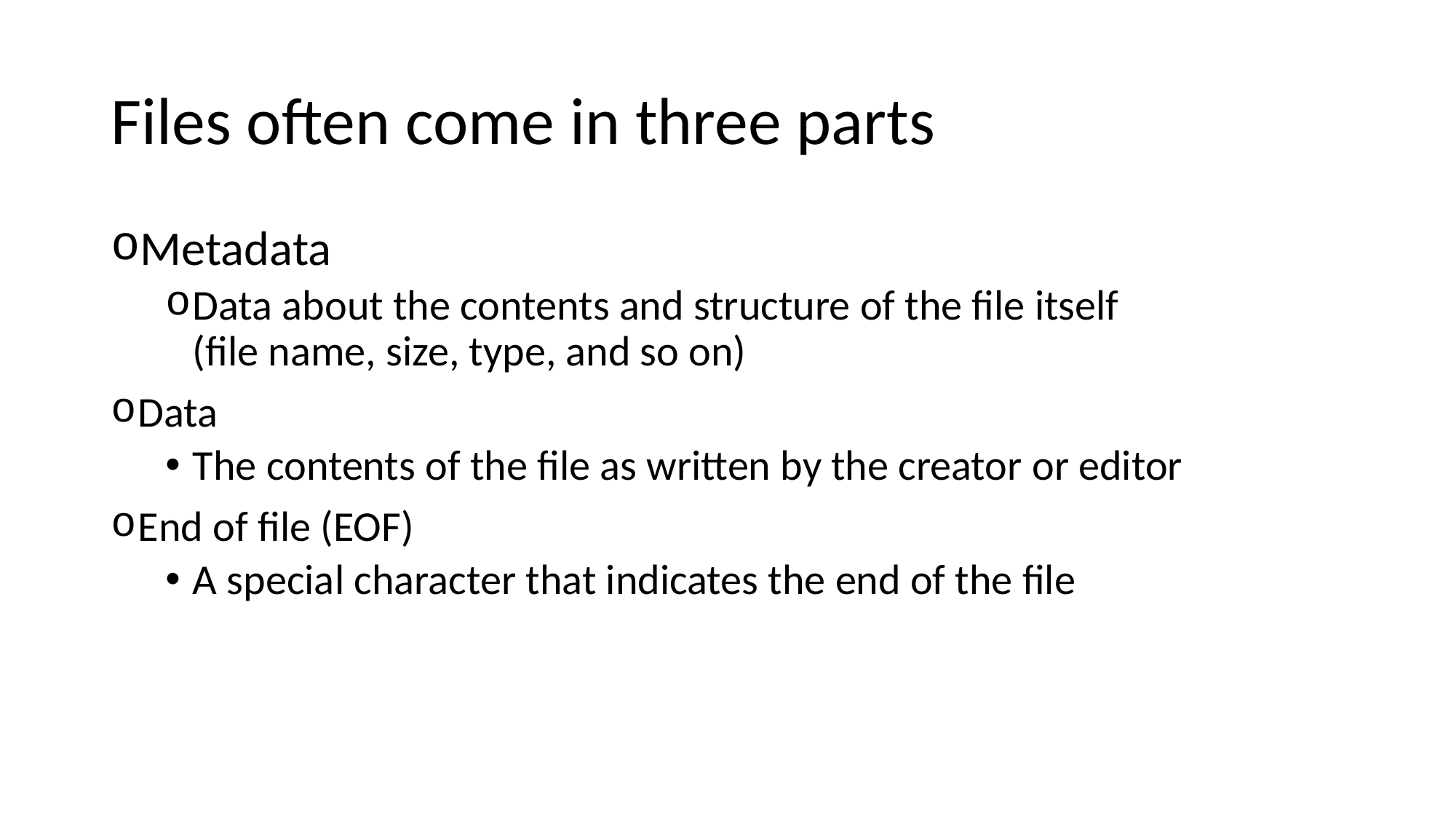

# Files often come in three parts
Metadata
Data about the contents and structure of the file itself
(file name, size, type, and so on)
Data
The contents of the file as written by the creator or editor
End of file (EOF)
A special character that indicates the end of the file